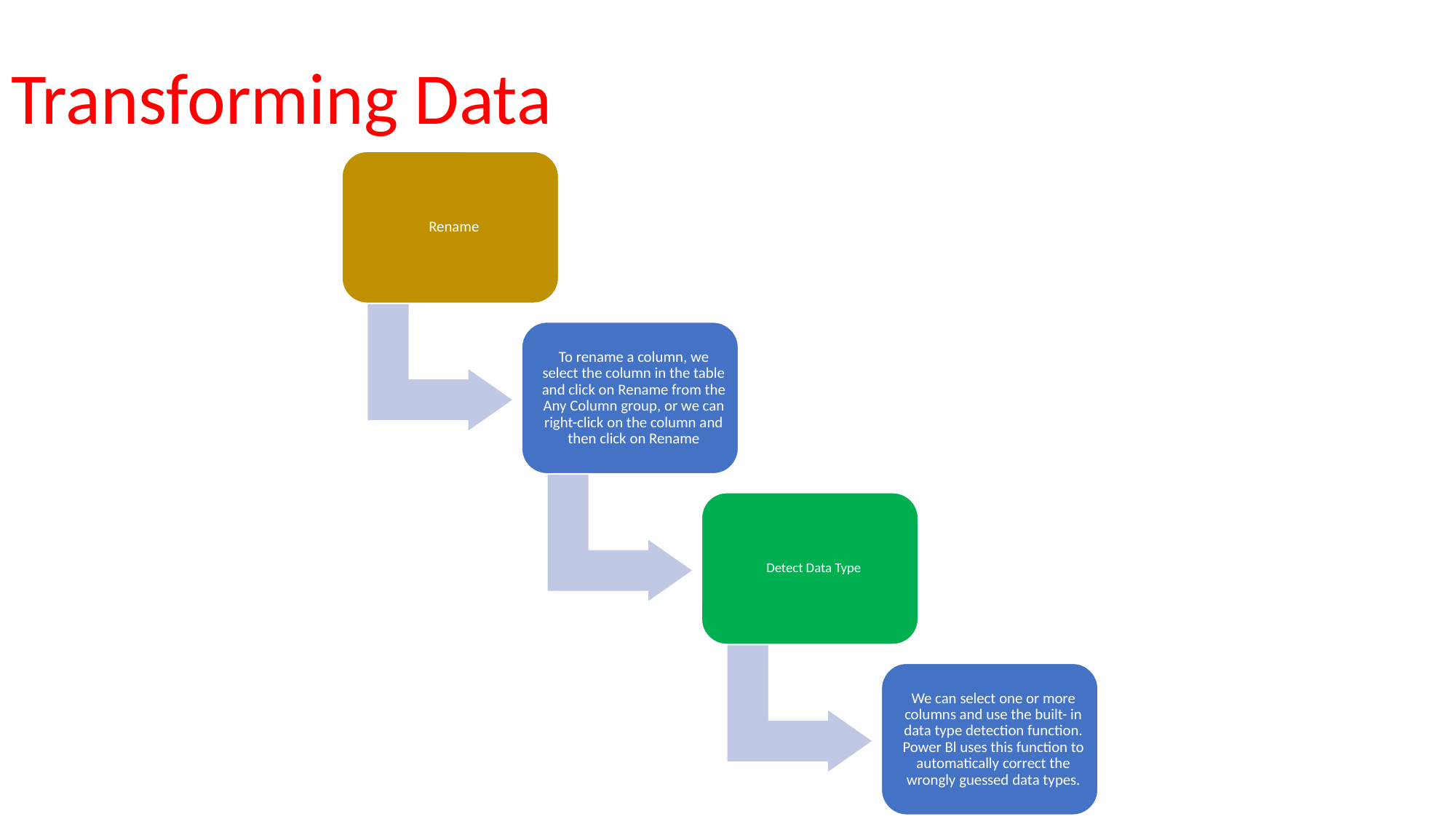

# Transforming Data
Rename
To rename a column, we select the column in the table and click on Rename from the Any Column group, or we can right-click on the column and then click on Rename
Detect Data Type
We can select one or more columns and use the built- in data type detection function. Power Bl uses this function to automatically correct the wrongly guessed data types.